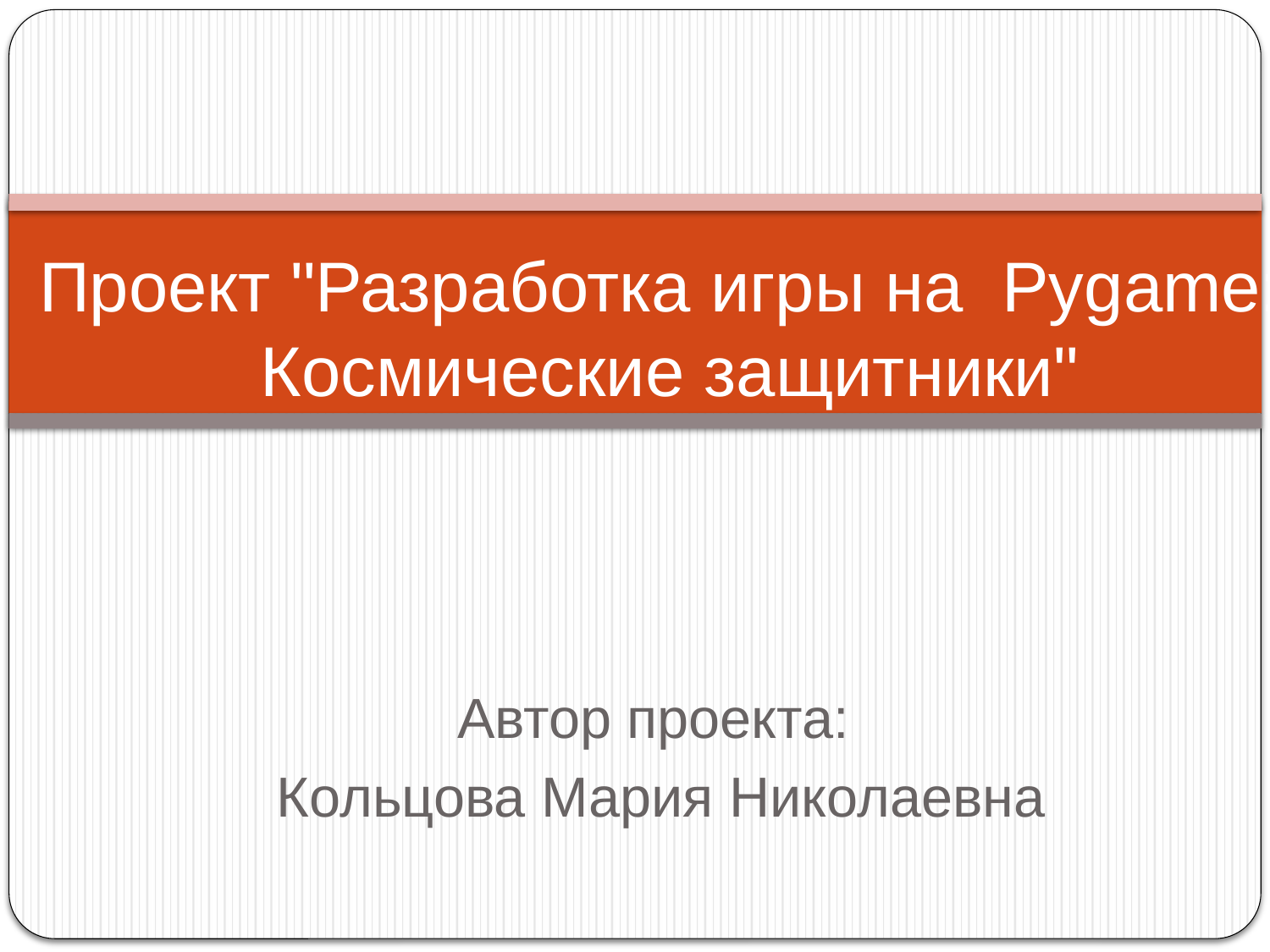

# Проект "Разработка игры на  Pygame: Космические защитники"
Автор проекта:
Кольцова Мария Николаевна